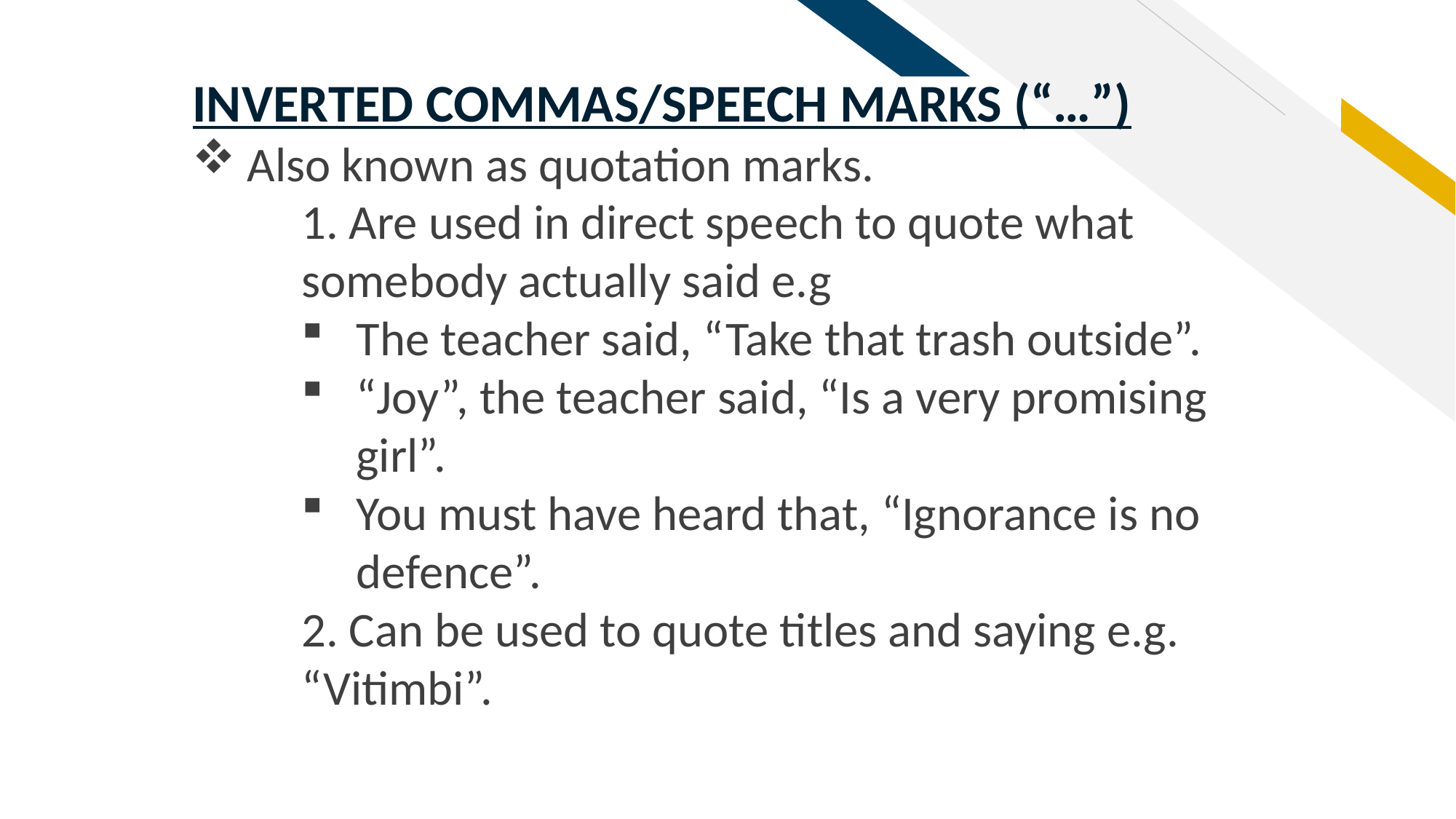

INVERTED COMMAS/SPEECH MARKS (“…”)
Also known as quotation marks.
	1. Are used in direct speech to quote what 		somebody actually said e.g
The teacher said, “Take that trash outside”.
“Joy”, the teacher said, “Is a very promising girl”.
You must have heard that, “Ignorance is no defence”.
2. Can be used to quote titles and saying e.g. “Vitimbi”.